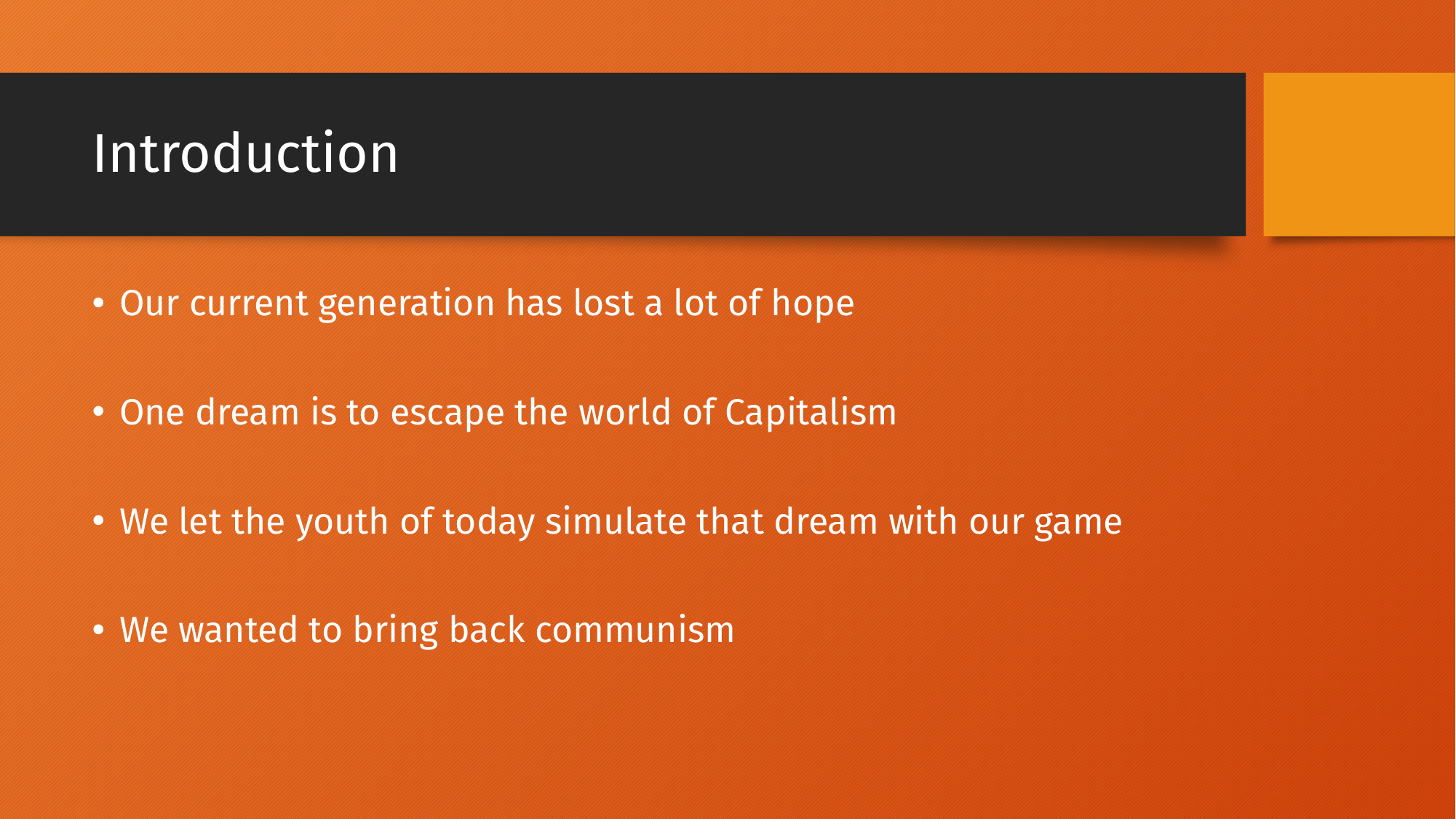

# Introduction
Our current generation has lost a lot of hope

One dream is to escape the world of Capitalism

We let the youth of today simulate that dream with our game

We wanted to bring back communism